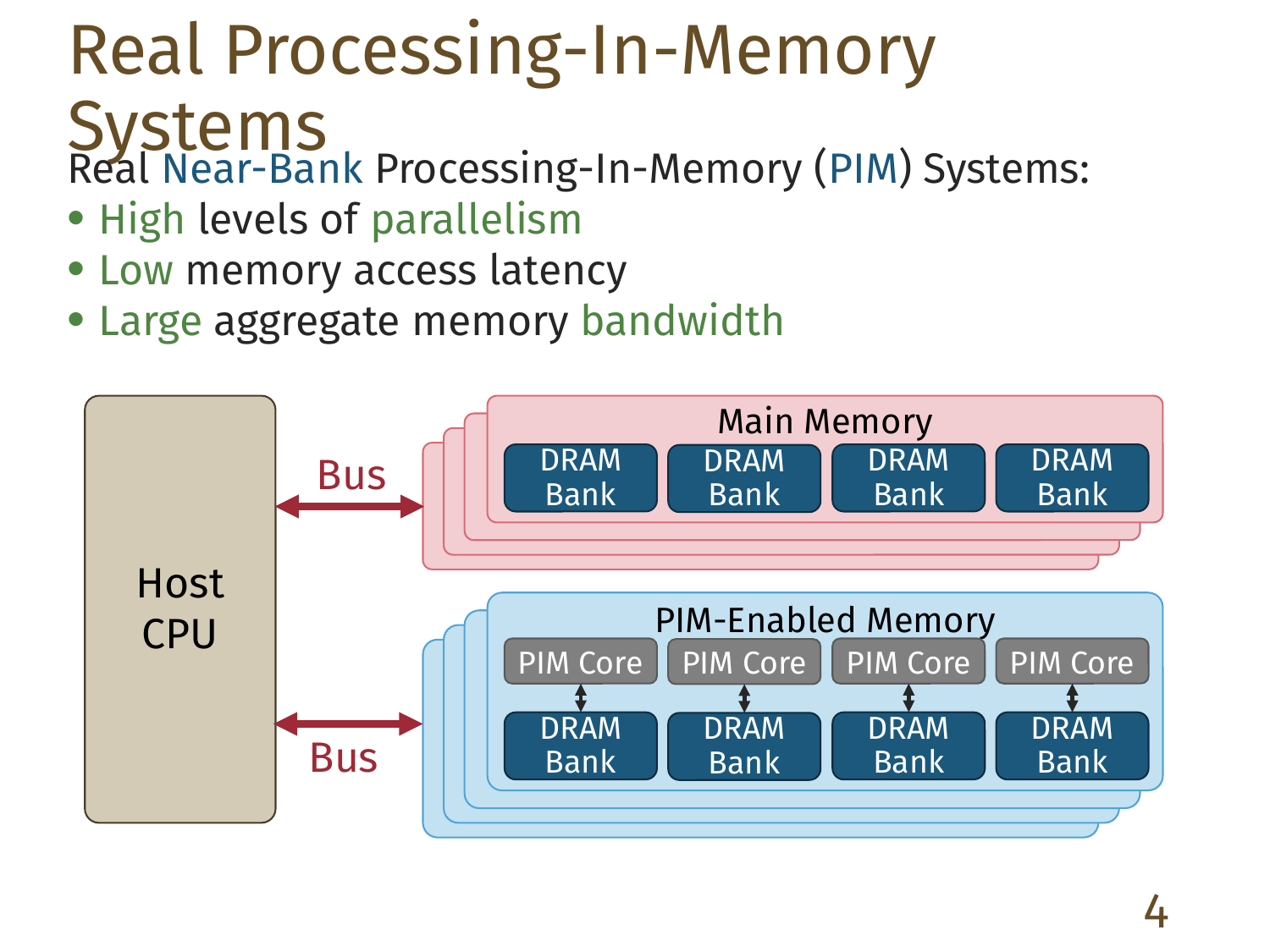

Real Processing-In-Memory Systems
Real Near-Bank Processing-In-Memory (PIM) Systems:
High levels of parallelism
Low memory access latency
Large aggregate memory bandwidth
Host CPU
Main Memory
PIM-Enabled Memory
PIM-Enabled Memory
PIM-Enabled Memory
DRAM Bank
DRAM Bank
DRAM Bank
DRAM Bank
Bus
PIM-Enabled Memory
PIM-Enabled Memory
PIM-Enabled Memory
PIM-Enabled Memory
PIM Core
DRAM Bank
PIM Core
DRAM Bank
PIM Core
DRAM Bank
PIM Core
DRAM Bank
Bus
4